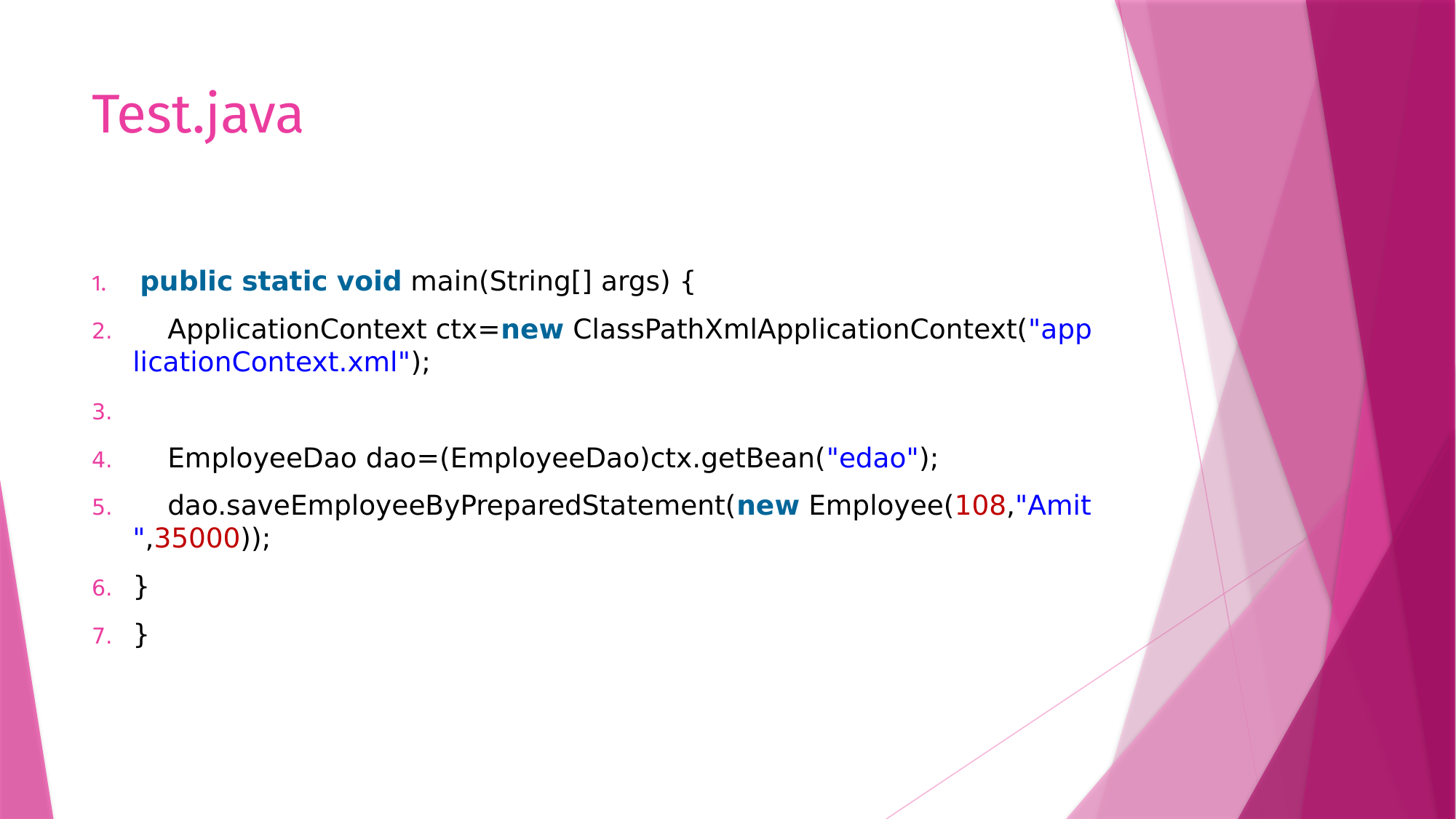

# Test.java
 public static void main(String[] args) {
    ApplicationContext ctx=new ClassPathXmlApplicationContext("applicationContext.xml");

    EmployeeDao dao=(EmployeeDao)ctx.getBean("edao");
    dao.saveEmployeeByPreparedStatement(new Employee(108,"Amit",35000));
}
}